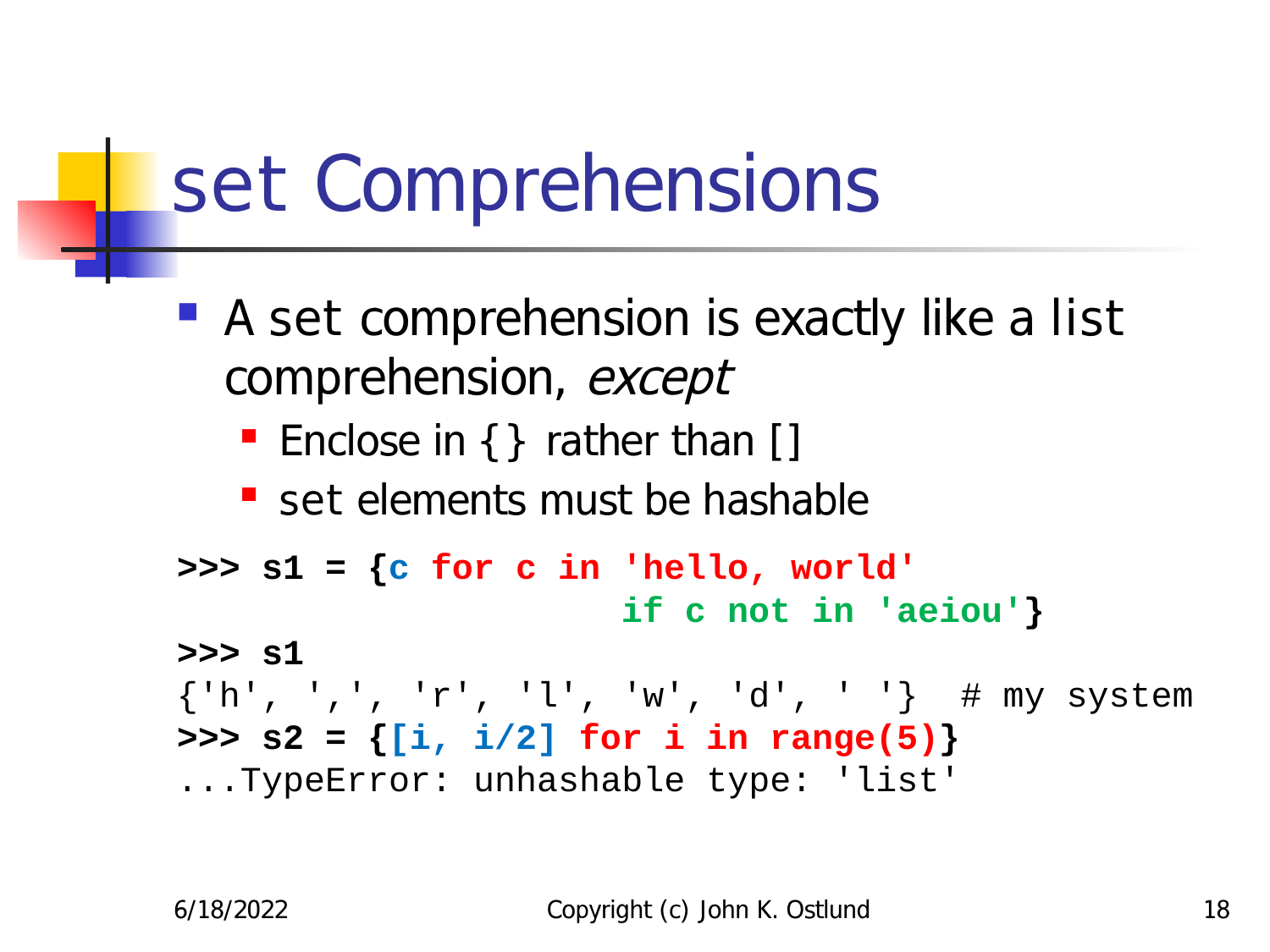

# set Comprehensions
A set comprehension is exactly like a list comprehension, except
Enclose in {} rather than []
set elements must be hashable

>>> s1 = {c for c in 'hello, world'
                     if c not in 'aeiou'}
>>> s1
{'h', ',', 'r', 'l', 'w', 'd', ' '}  # my system
>>> s2 = {[i, i/2] for i in range(5)}
...TypeError: unhashable type: 'list'

6/18/2022
Copyright (c) John K. Ostlund
18